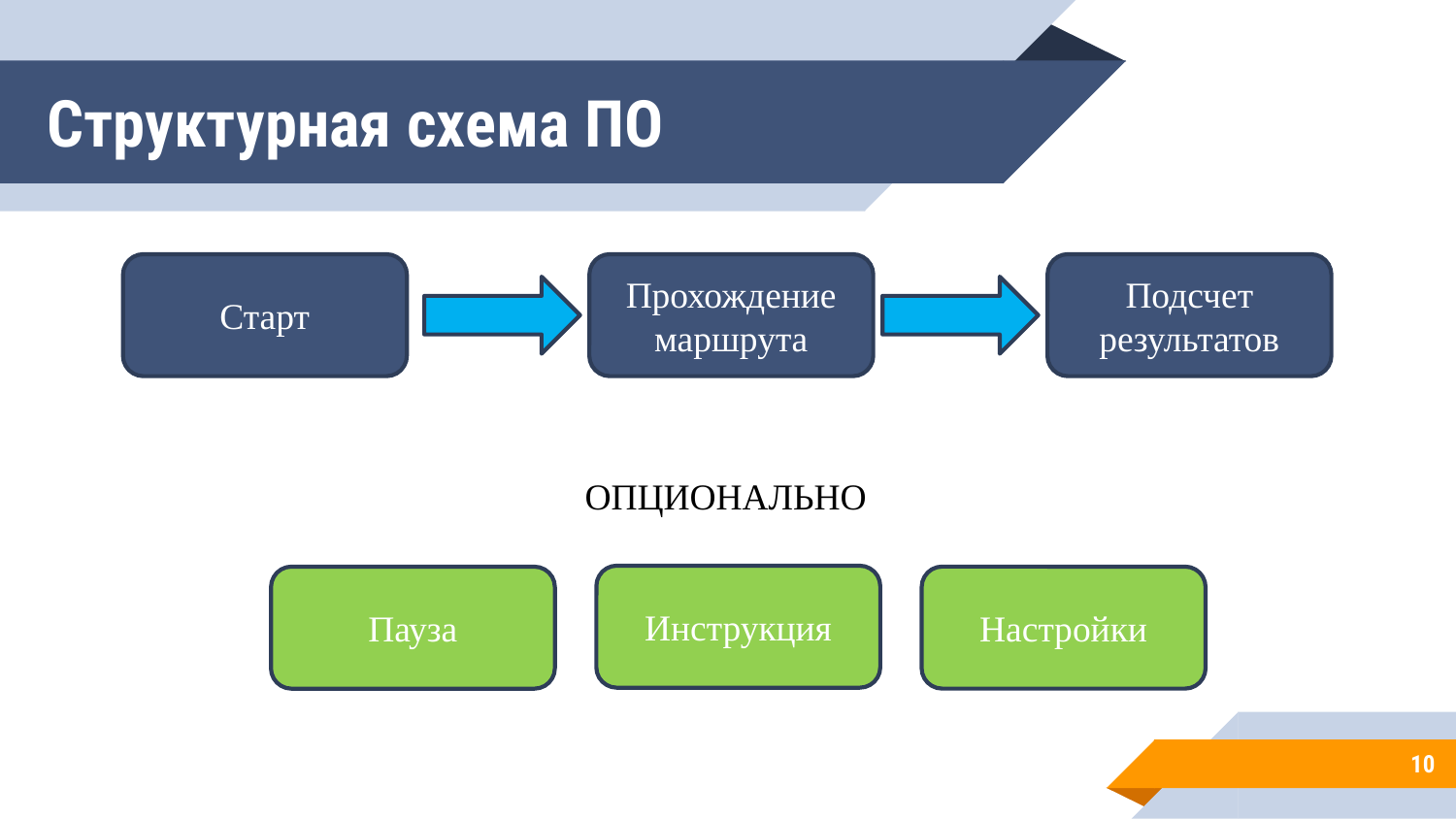

# Структурная схема ПО
Старт
Прохождение маршрута
Подсчет результатов

ОПЦИОНАЛЬНО

Инструкция
Настройки
Пауза
10